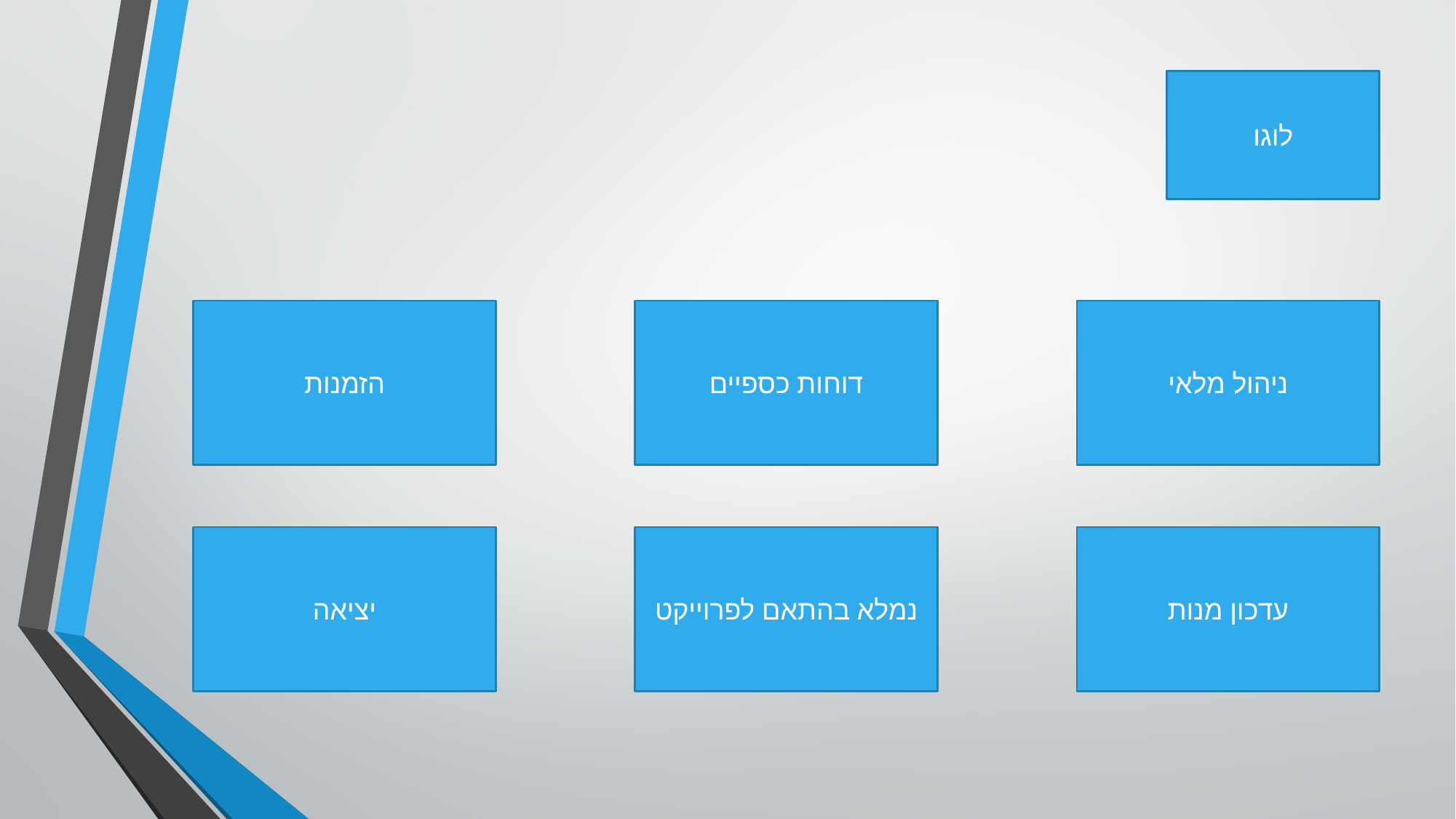

לוגו
הזמנות
דוחות כספיים
ניהול מלאי

נמלא בהתאם לפרוייקט
עדכון מנות
יציאה